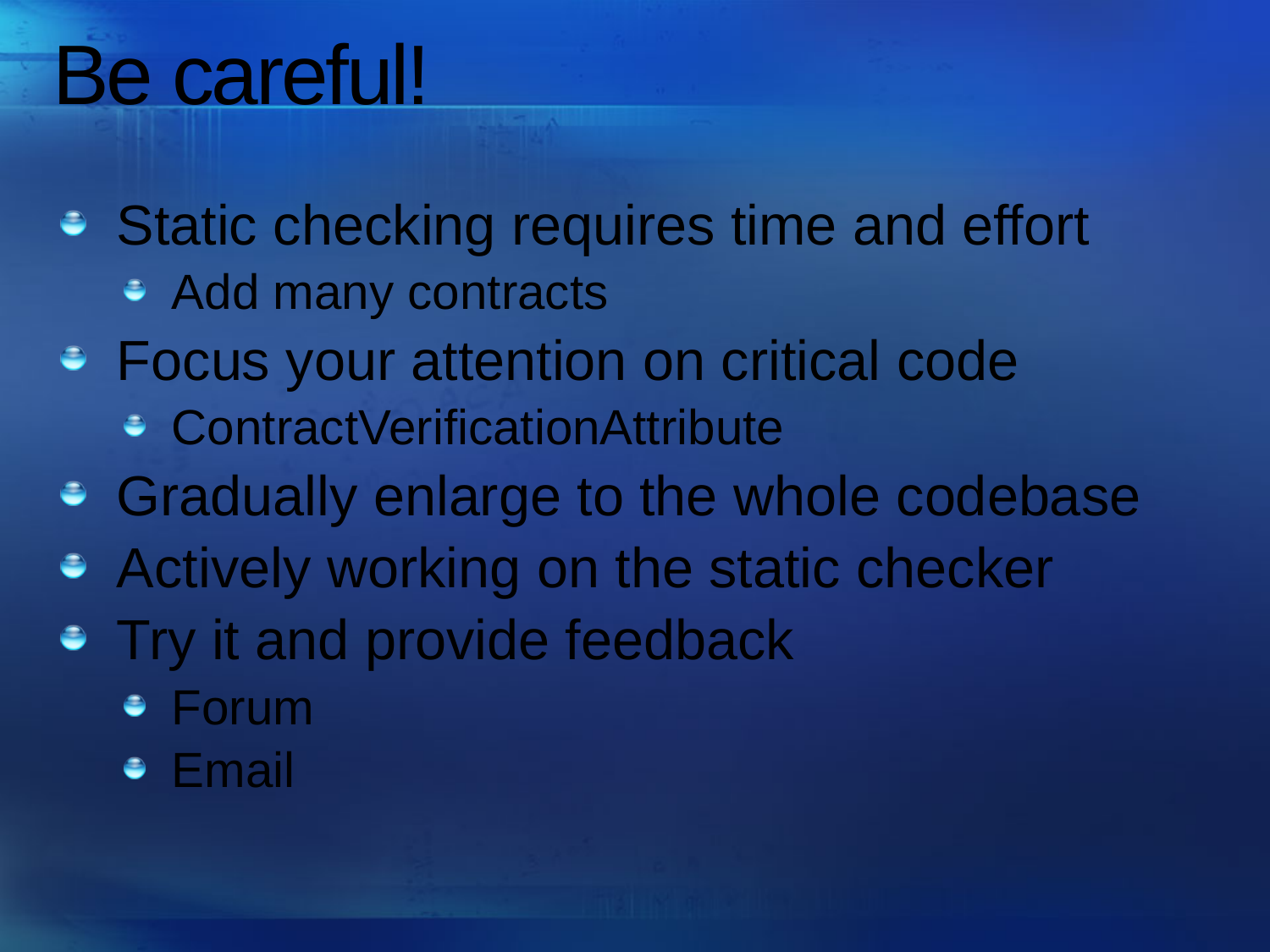

# Be careful!
Static checking requires time and effort
Add many contracts
Focus your attention on critical code
ContractVerificationAttribute
Gradually enlarge to the whole codebase
Actively working on the static checker
Try it and provide feedback
Forum
Email